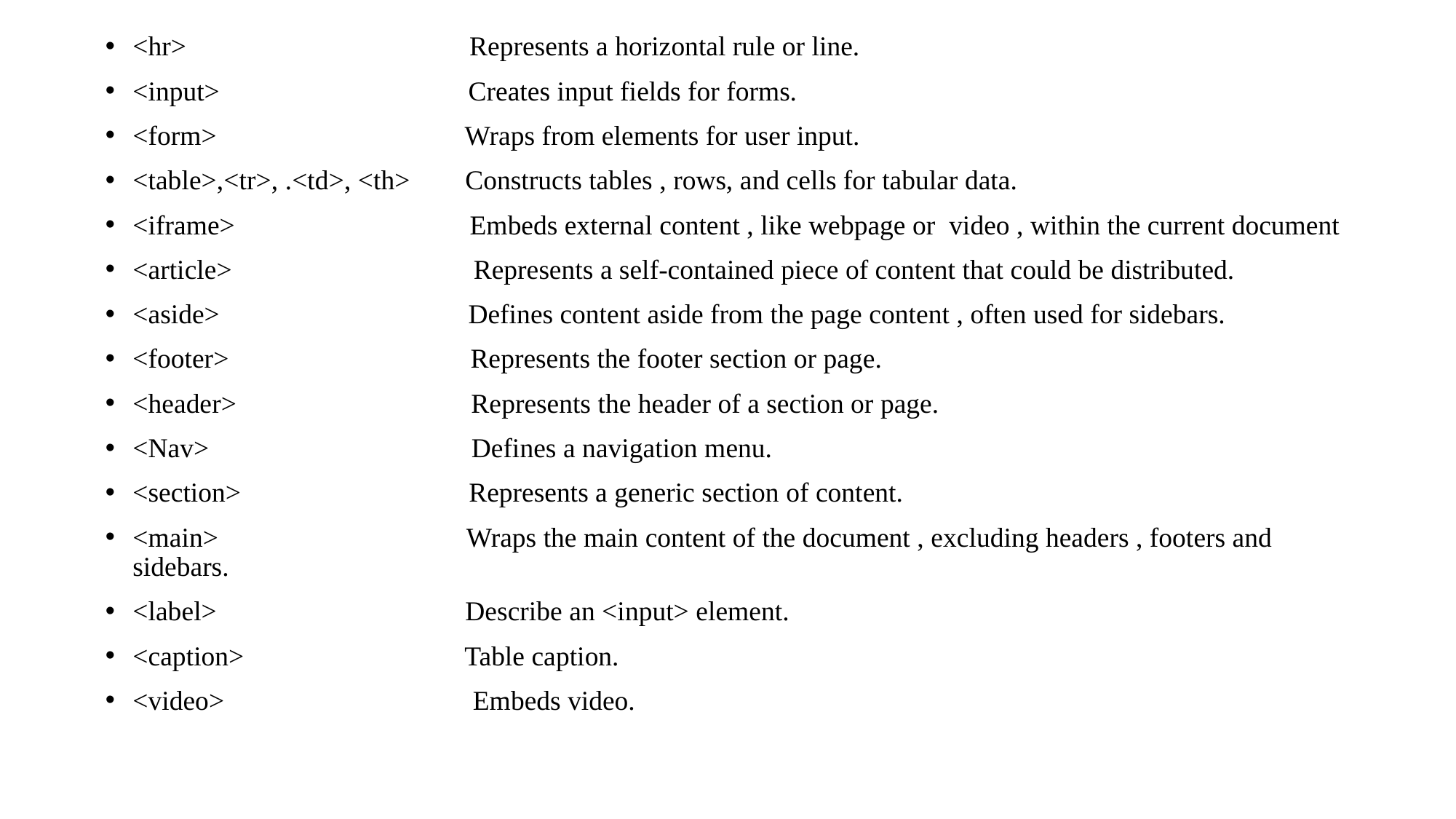

<hr>                                         Represents a horizontal rule or line.
<input>                                    Creates input fields for forms.
<form>                                    Wraps from elements for user input.
<table>,<tr>, .<td>, <th>        Constructs tables , rows, and cells for tabular data.
<iframe>                                  Embeds external content , like webpage or  video , within the current document
<article>                                   Represents a self-contained piece of content that could be distributed.
<aside>                                    Defines content aside from the page content , often used for sidebars.
<footer>                                   Represents the footer section or page.
<header>                                  Represents the header of a section or page.
<Nav>                                      Defines a navigation menu.
<section>                                 Represents a generic section of content.
<main>                                    Wraps the main content of the document , excluding headers , footers and sidebars.
<label>                                    Describe an <input> element.
<caption>                                Table caption.
<video>                                    Embeds video.